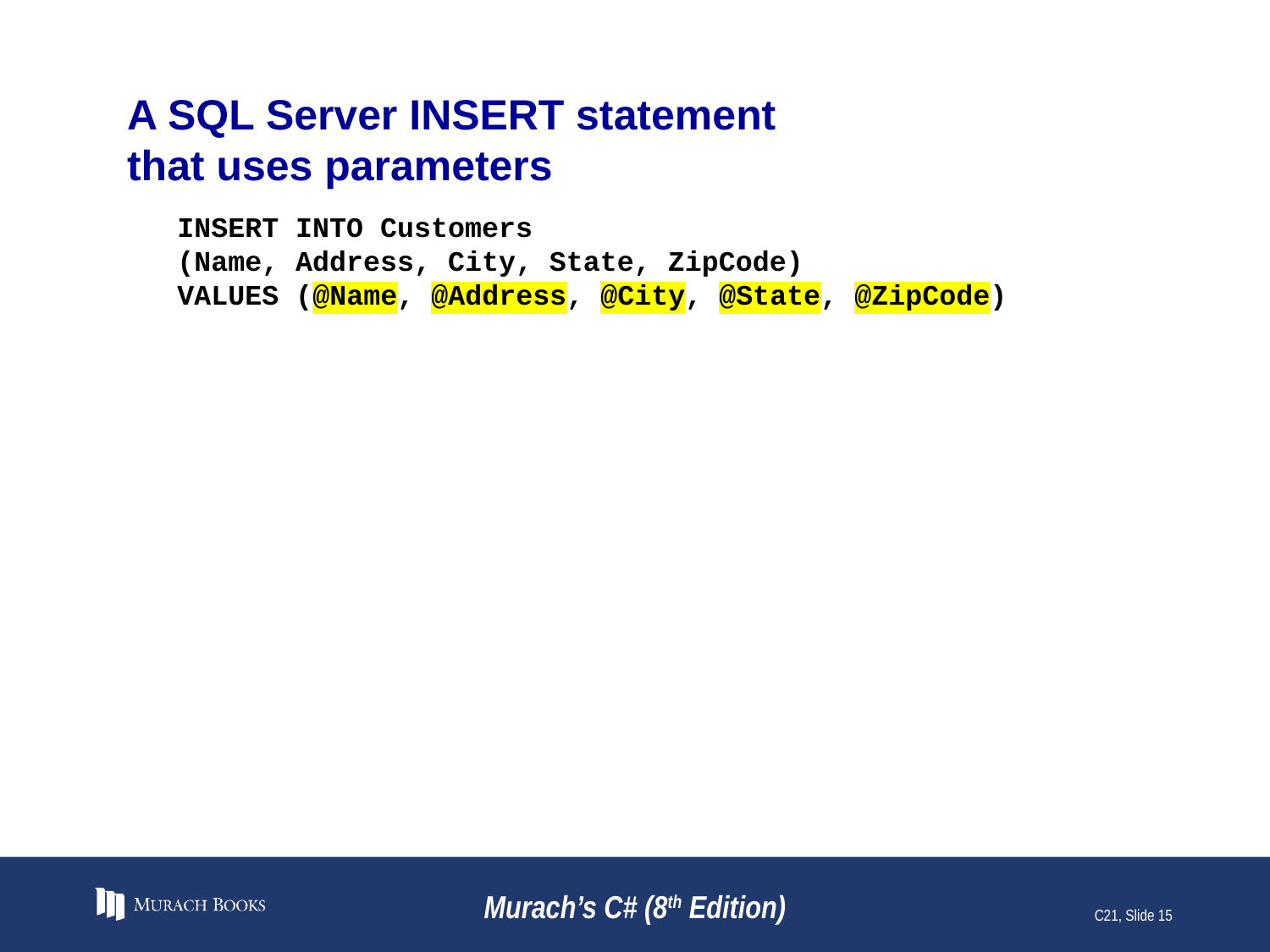

# A SQL Server INSERT statement that uses parameters
INSERT INTO Customers
(Name, Address, City, State, ZipCode)
VALUES (@Name, @Address, @City, @State, @ZipCode)

Murach’s C# (8th Edition)

C21, Slide 15